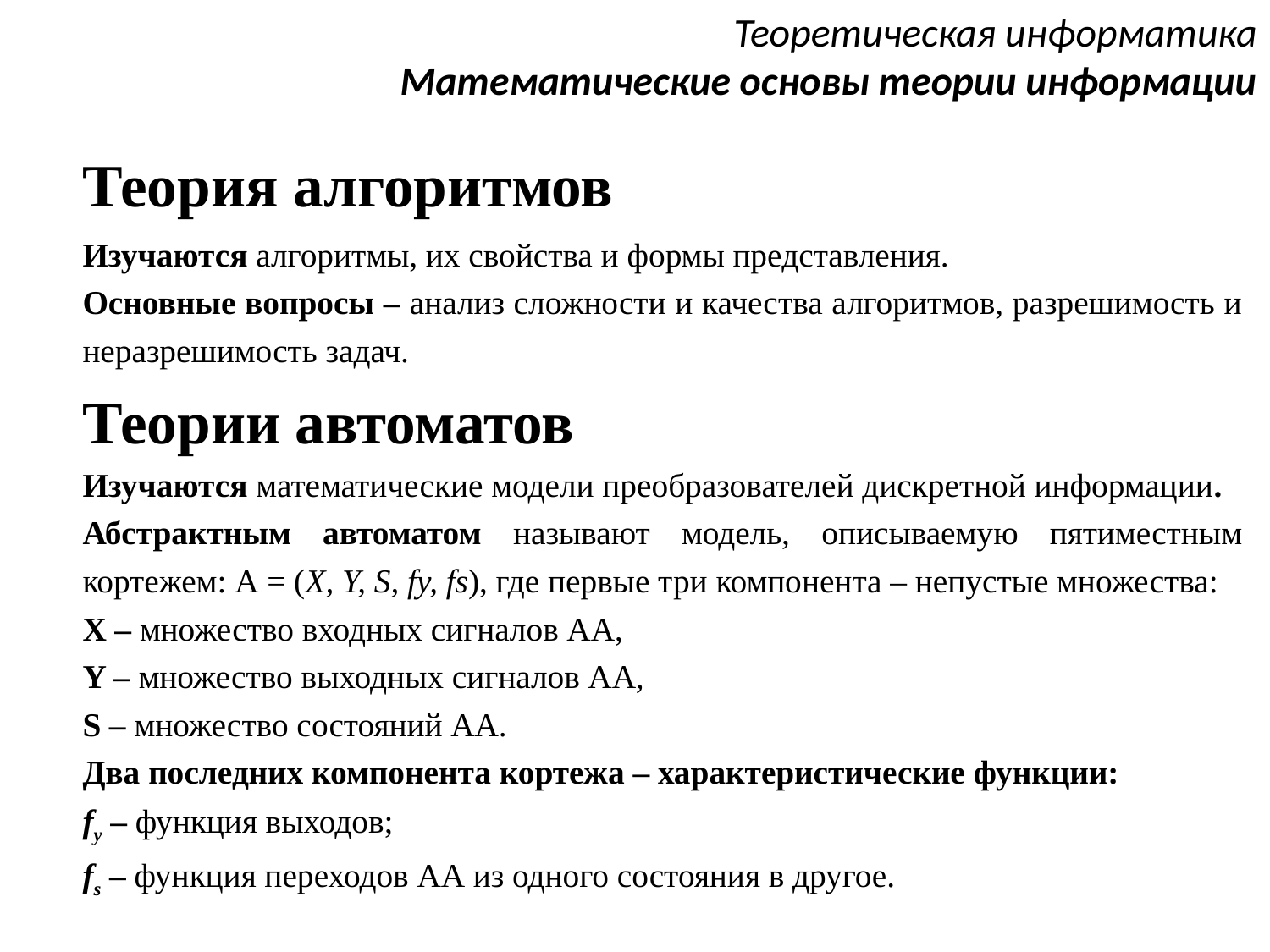

# Теоретическая информатика Математические основы теории информации
Теория алгоритмов
Изучаются алгоритмы, их свойства и формы представления.
Основные вопросы – анализ сложности и качества алгоритмов, разрешимость и неразрешимость задач.
Теории автоматов
Изучаются математические модели преобразователей дискретной информации.
Абстрактным автоматом называют модель, описываемую пятиместным кортежем: А = (X, Y, S, fy, fs), где первые три компонента – непустые множества:
X – множество входных сигналов АА,
Y – множество выходных сигналов АА,
S – множество состояний АА.
Два последних компонента кортежа – характеристические функции:
fy – функция выходов;
fs – функция переходов АА из одного состояния в другое.